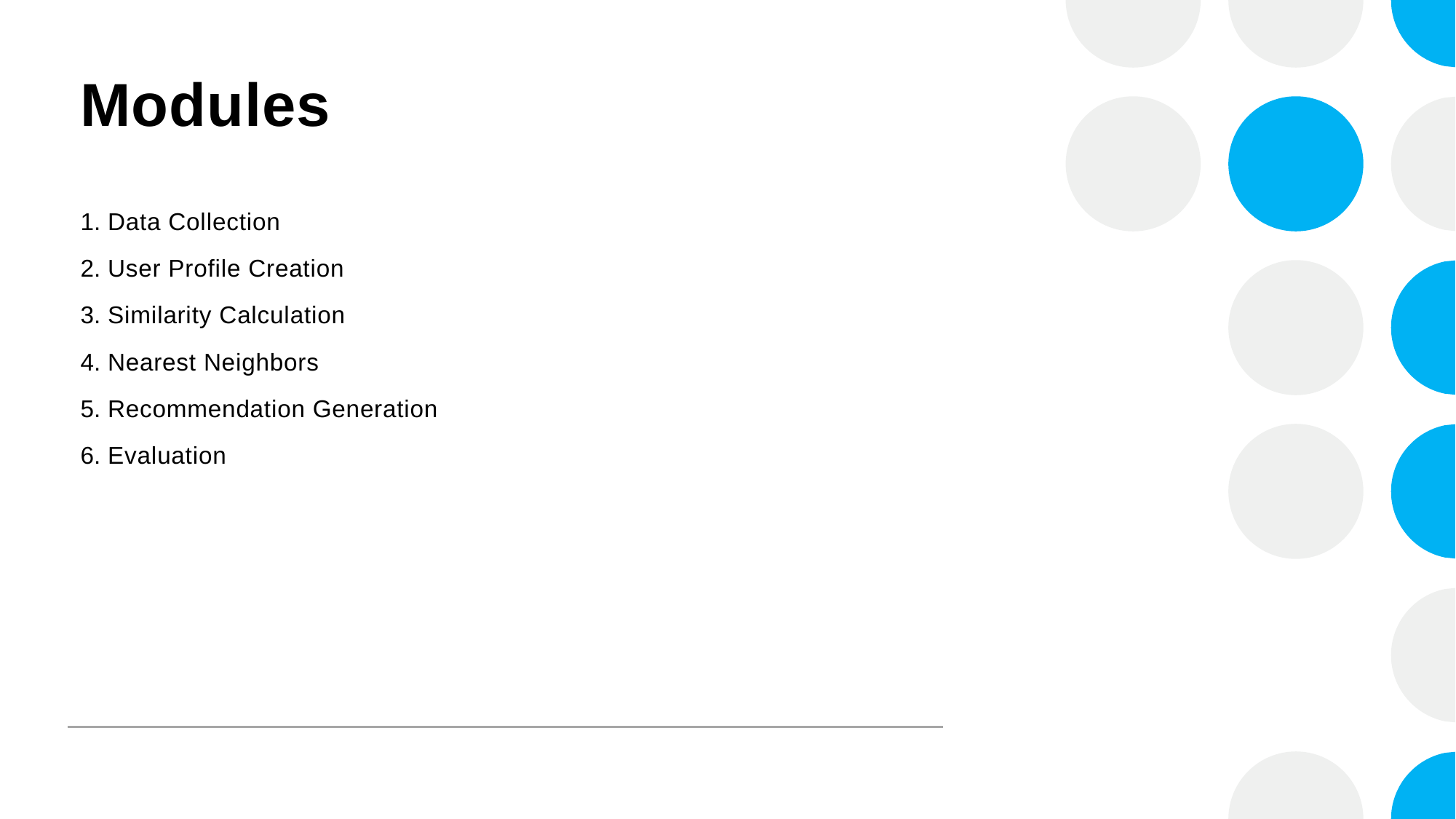

# Modules
Data Collection
User Profile Creation
Similarity Calculation
Nearest Neighbors
Recommendation Generation
Evaluation